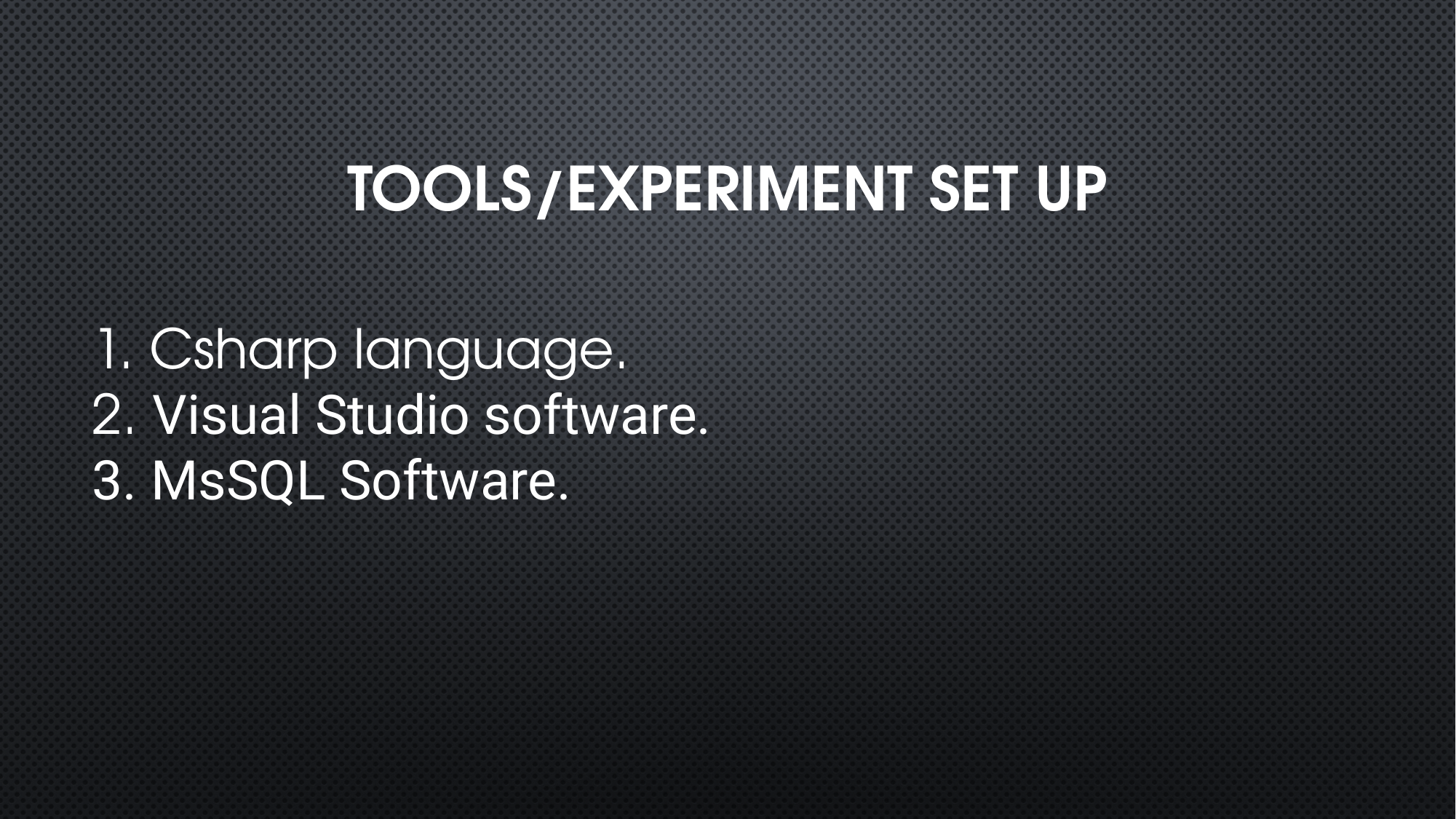

# Tools/Experiment Set up
1. Csharp language.
2. Visual Studio software.
3. MsSQL Software.